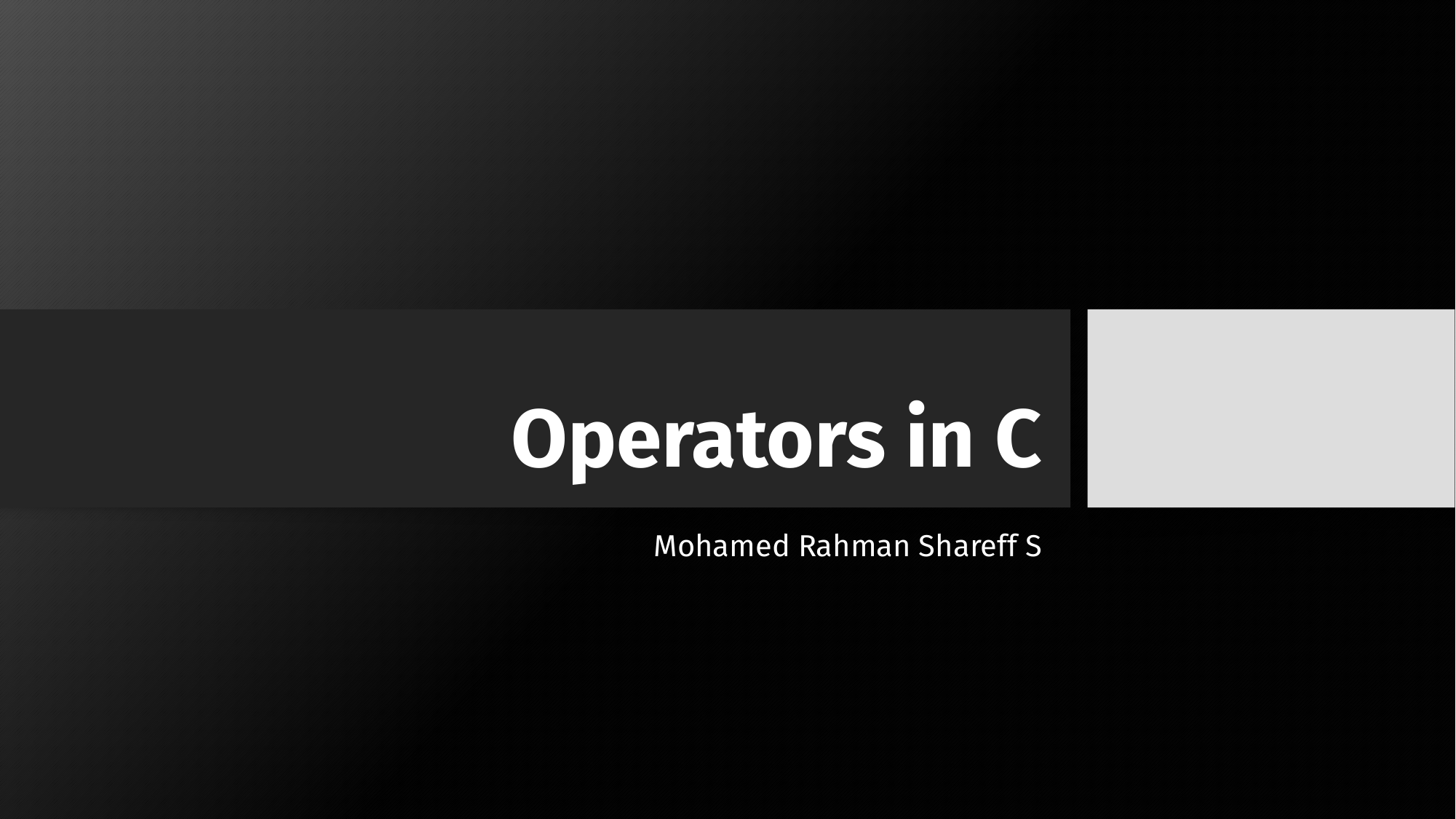

# Operators in C
Mohamed Rahman Shareff S